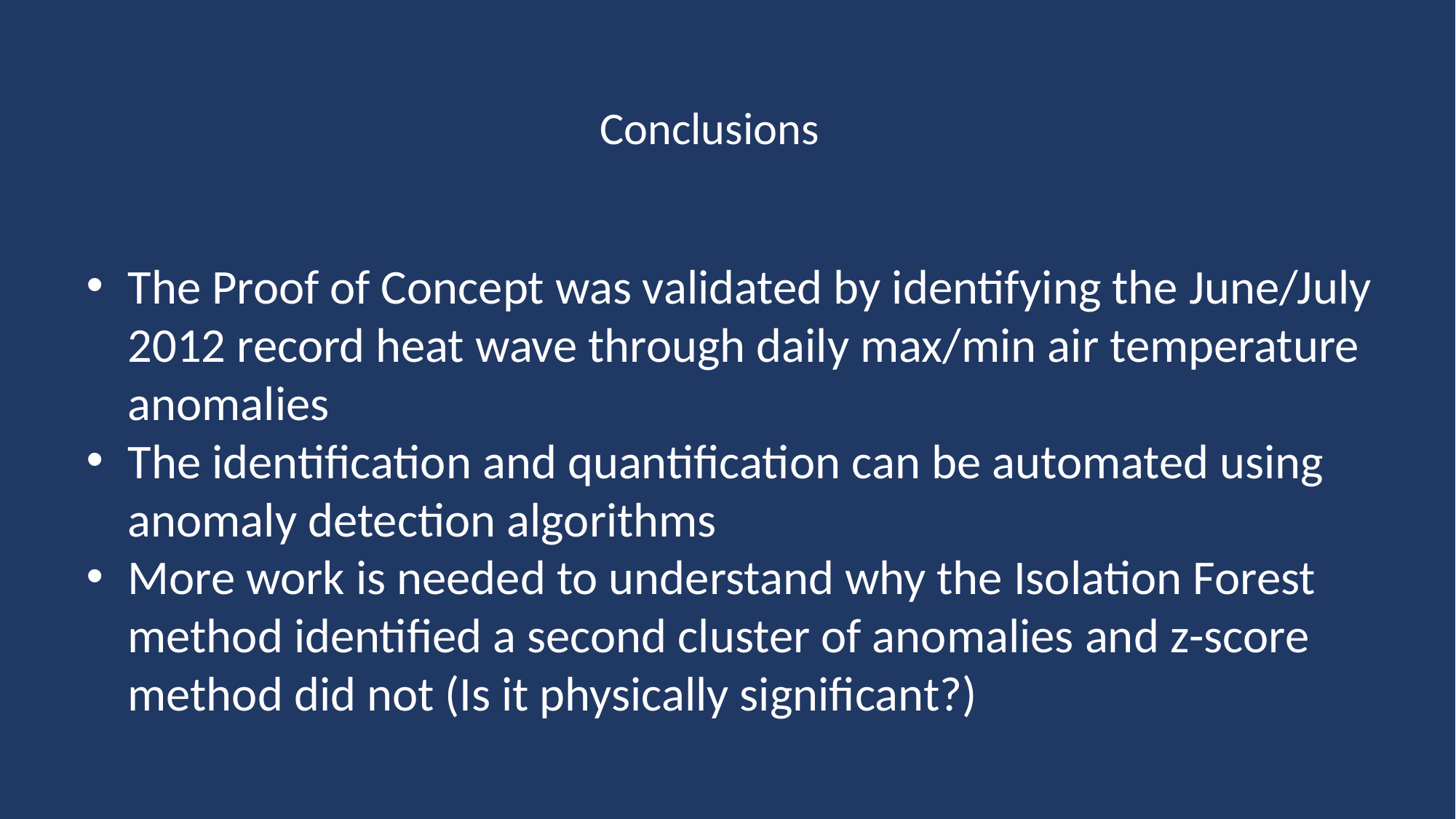

# Conclusions
The Proof of Concept was validated by identifying the June/July 2012 record heat wave through daily max/min air temperature anomalies
The identification and quantification can be automated using anomaly detection algorithms
More work is needed to understand why the Isolation Forest method identified a second cluster of anomalies and z-score method did not (Is it physically significant?)